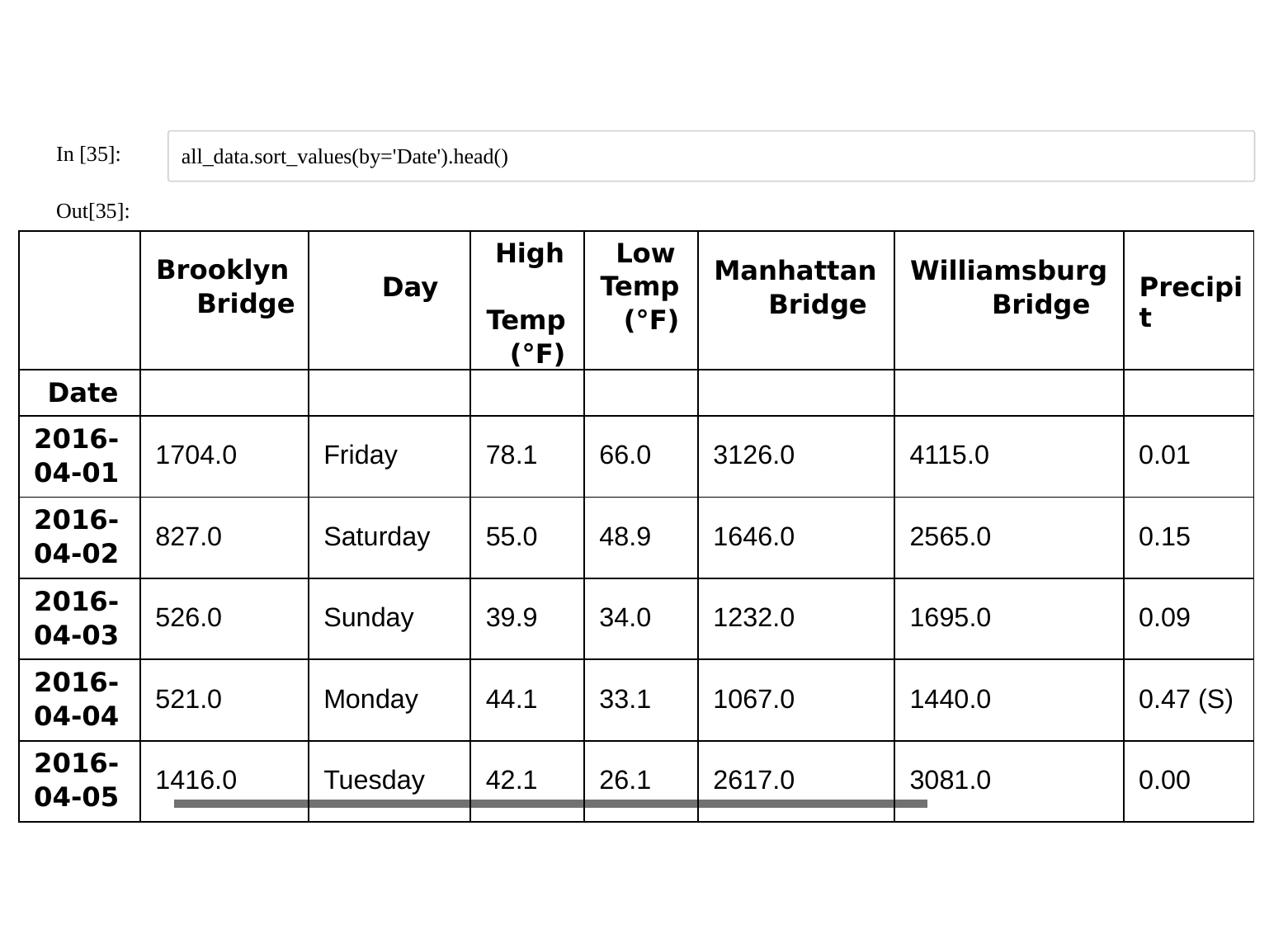

In [35]:
all_data.sort_values(by='Date').head()
Out[35]:
|  | Brooklyn Bridge | Day | High Temp (°F) | Low Temp (°F) | Manhattan Bridge | Williamsburg Bridge | Precipit |
| --- | --- | --- | --- | --- | --- | --- | --- |
| Date |  |  |  |  |  |  |  |
| 2016- 04-01 | 1704.0 | Friday | 78.1 | 66.0 | 3126.0 | 4115.0 | 0.01 |
| 2016- 04-02 | 827.0 | Saturday | 55.0 | 48.9 | 1646.0 | 2565.0 | 0.15 |
| 2016- 04-03 | 526.0 | Sunday | 39.9 | 34.0 | 1232.0 | 1695.0 | 0.09 |
| 2016- 04-04 | 521.0 | Monday | 44.1 | 33.1 | 1067.0 | 1440.0 | 0.47 (S) |
| 2016- 04-05 | 1416.0 | Tuesday | 42.1 | 26.1 | 2617.0 | 3081.0 | 0.00 |